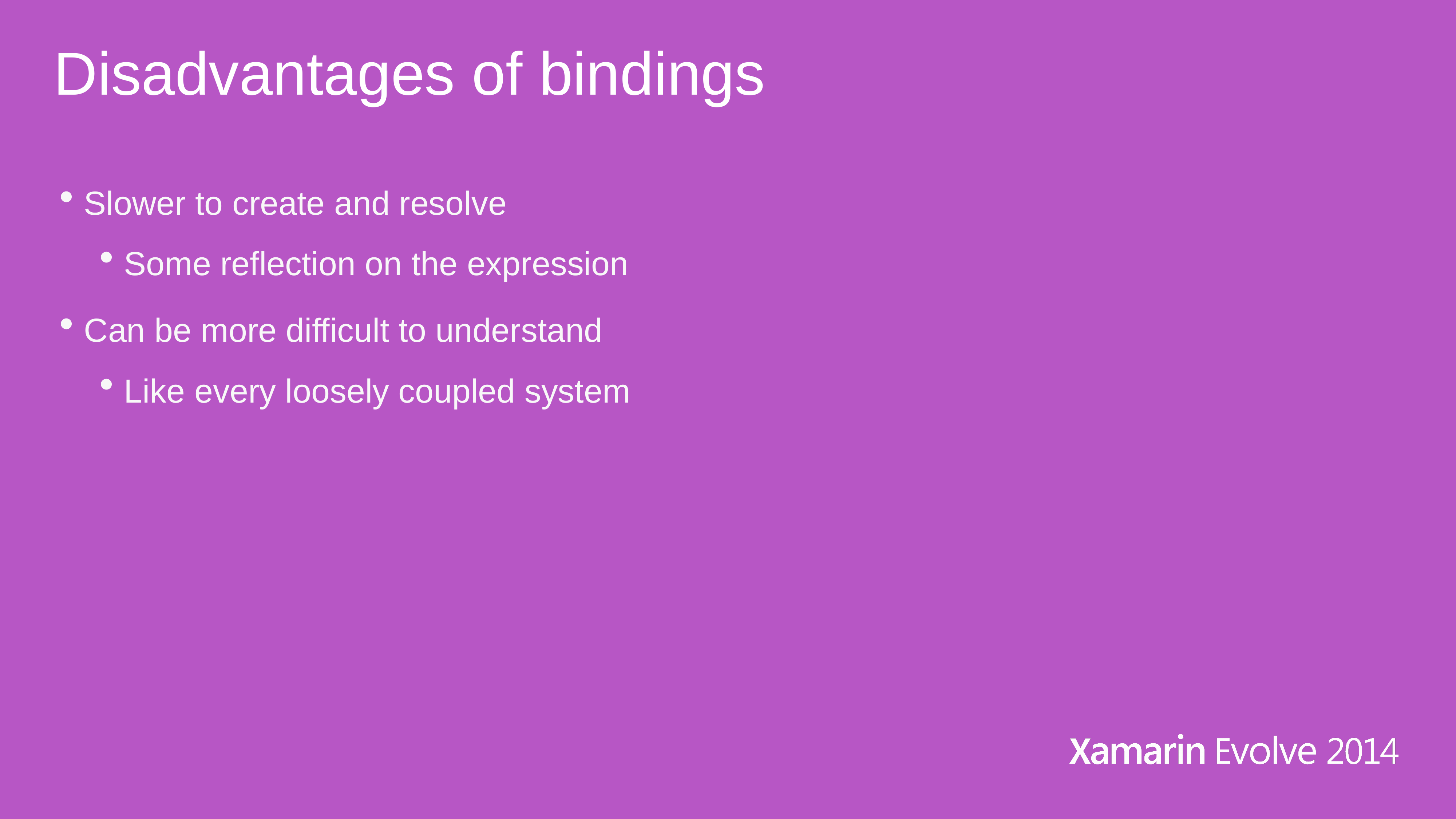

# Disadvantages of bindings
Slower to create and resolve
Some reflection on the expression
Can be more difficult to understand
Like every loosely coupled system